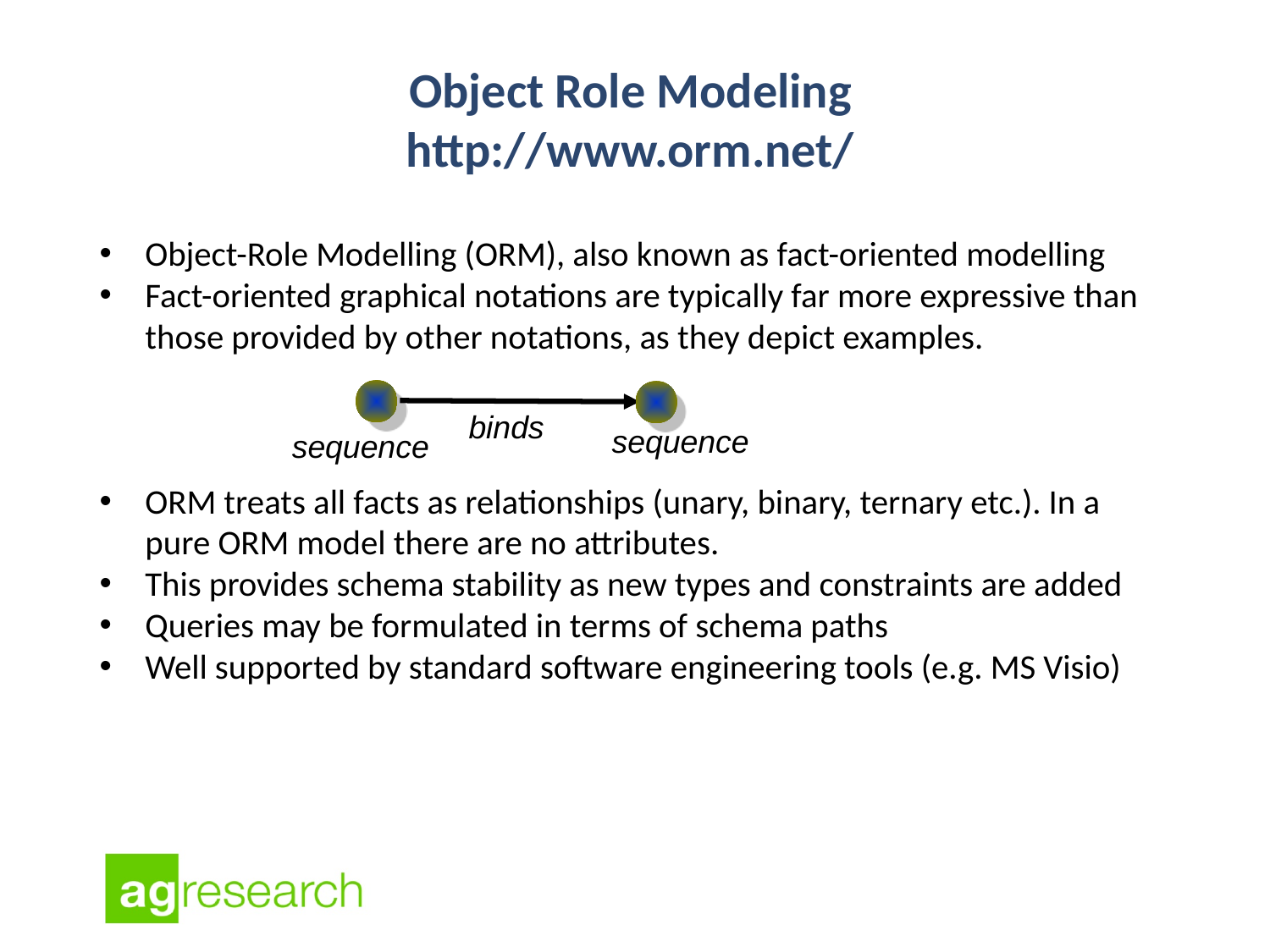

# Object Role Modeling http://www.orm.net/

Object-Role Modelling (ORM), also known as fact-oriented modelling
Fact-oriented graphical notations are typically far more expressive than those provided by other notations, as they depict examples.

ORM treats all facts as relationships (unary, binary, ternary etc.). In a pure ORM model there are no attributes.
This provides schema stability as new types and constraints are added
Queries may be formulated in terms of schema paths
Well supported by standard software engineering tools (e.g. MS Visio)

binds
sequence
sequence